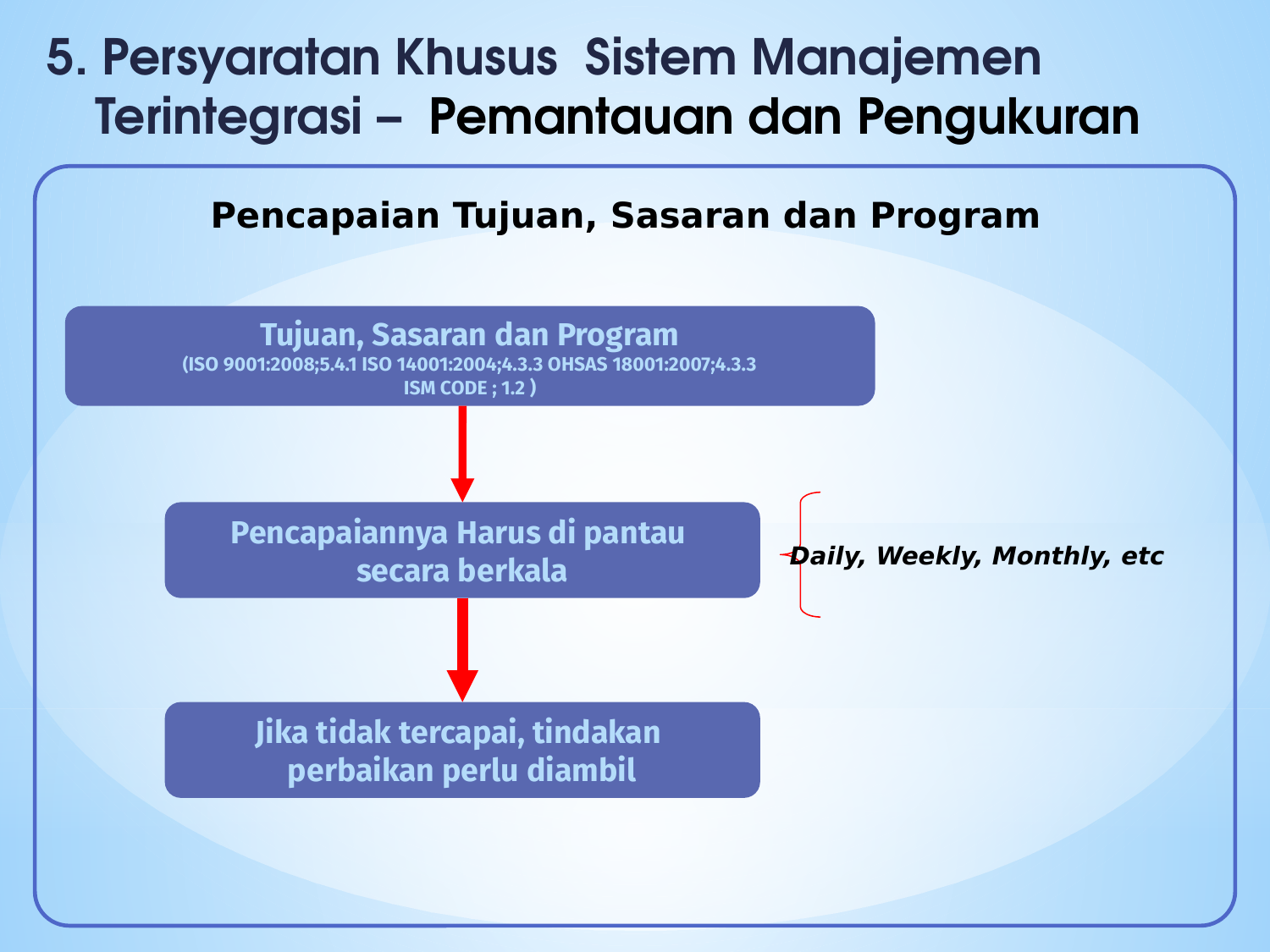

5. Persyaratan Khusus  Sistem Manajemen  Terintegrasi –  Pemantauan dan Pengukuran

Pencapaian Tujuan, Sasaran dan Program
Tujuan, Sasaran dan Program
(ISO 9001:2008;5.4.1 ISO 14001:2004;4.3.3 OHSAS 18001:2007;4.3.3
ISM CODE ; 1.2 )

Pencapaiannya Harus di pantau
secara berkala
Daily, Weekly, Monthly, etc
Jika tidak tercapai, tindakan
perbaikan perlu diambil